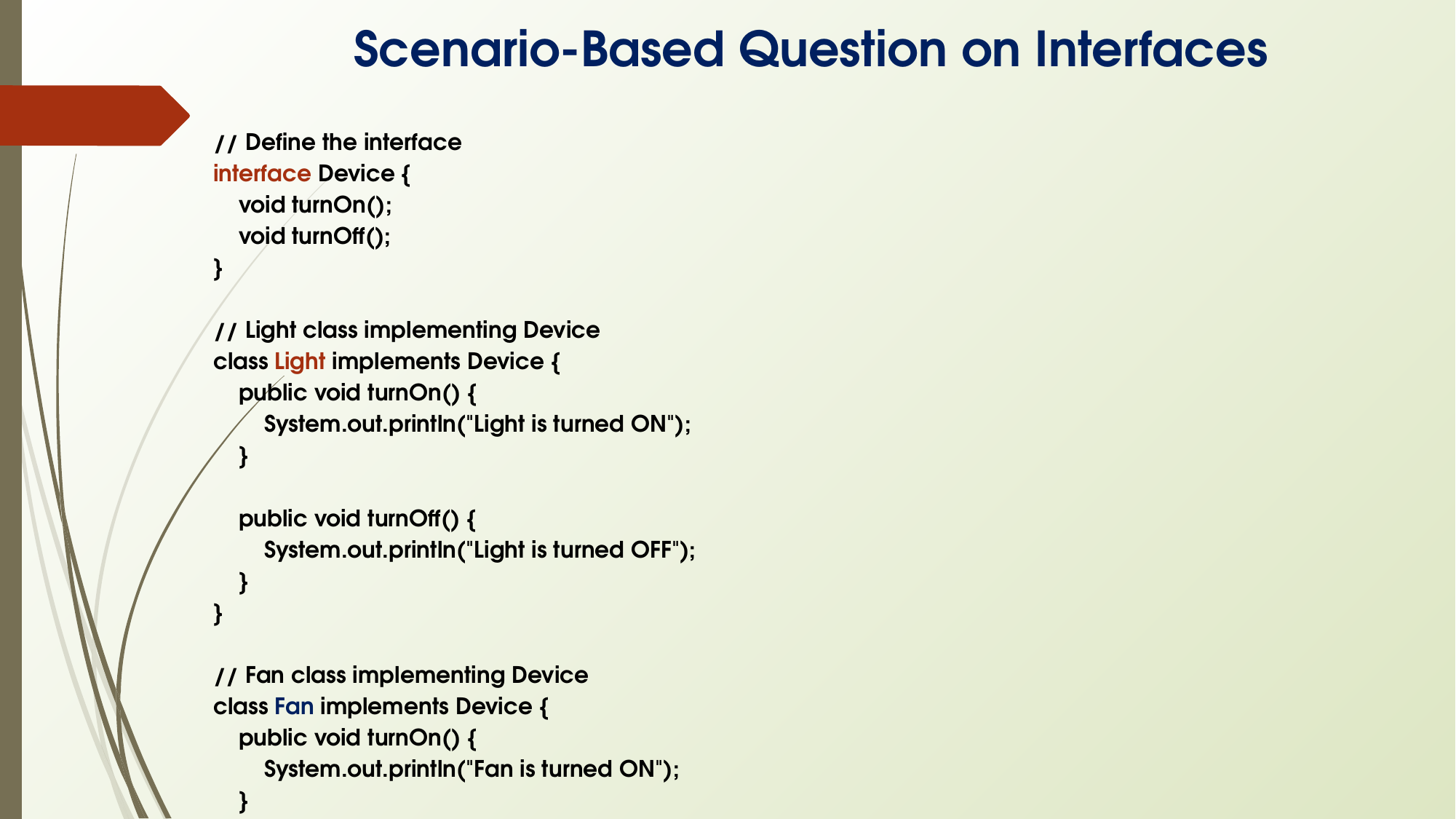

Scenario-Based Question on Interfaces

// Define the interface
interface Device {
    void turnOn();
    void turnOff();
}

// Light class implementing Device
class Light implements Device {
    public void turnOn() {
        System.out.println("Light is turned ON");
    }

    public void turnOff() {
        System.out.println("Light is turned OFF");
    }
}

// Fan class implementing Device
class Fan implements Device {
    public void turnOn() {
        System.out.println("Fan is turned ON");
    }